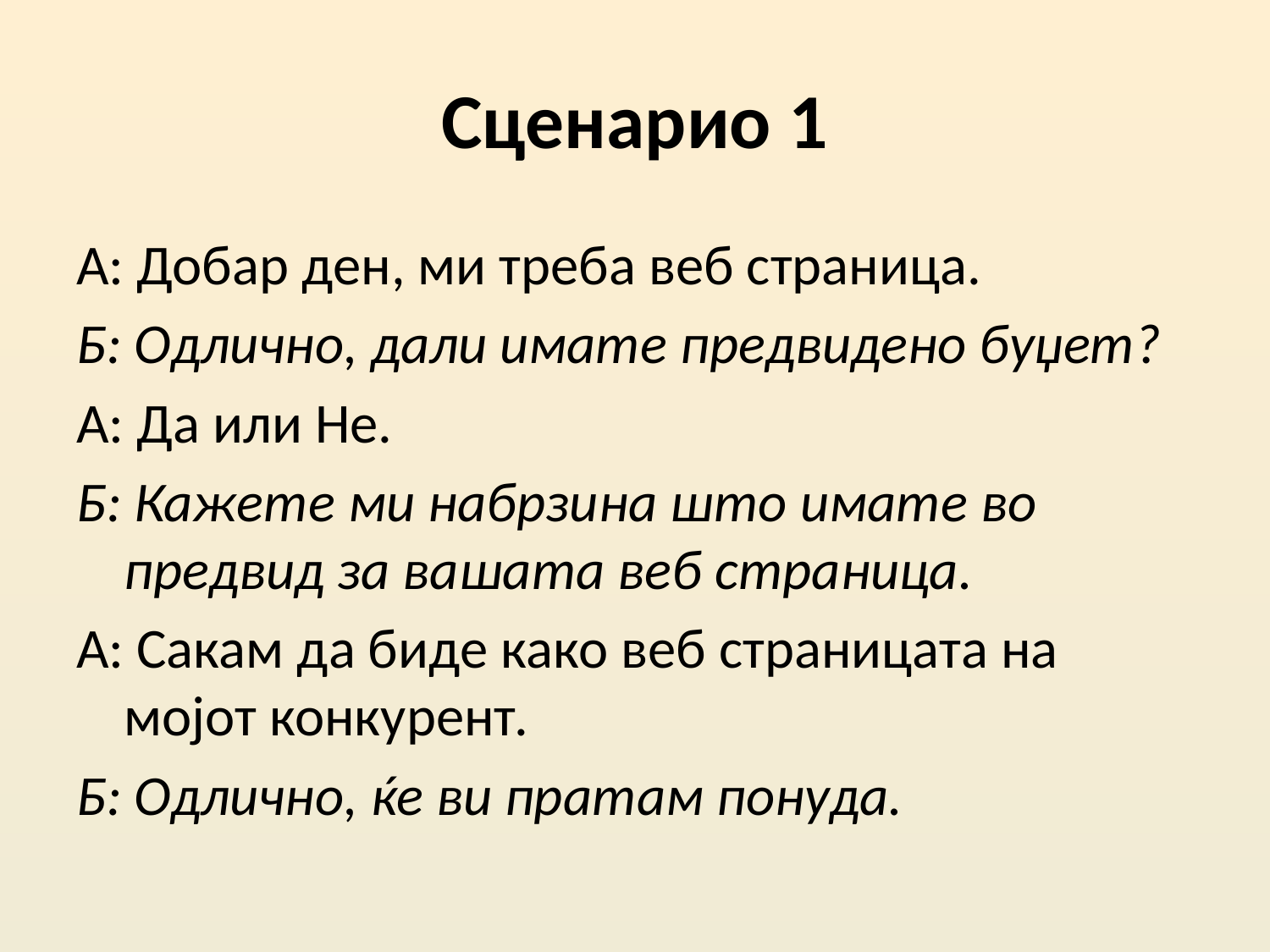

# Сценарио 1
А: Добар ден, ми треба веб страница.
Б: Одлично, дали имате предвидено буџет?
А: Да или Не.
Б: Кажете ми набрзина што имате во предвид за вашата веб страница.
A: Сакам да биде како веб страницата на мојот конкурент.
Б: Одлично, ќе ви пратам понуда.